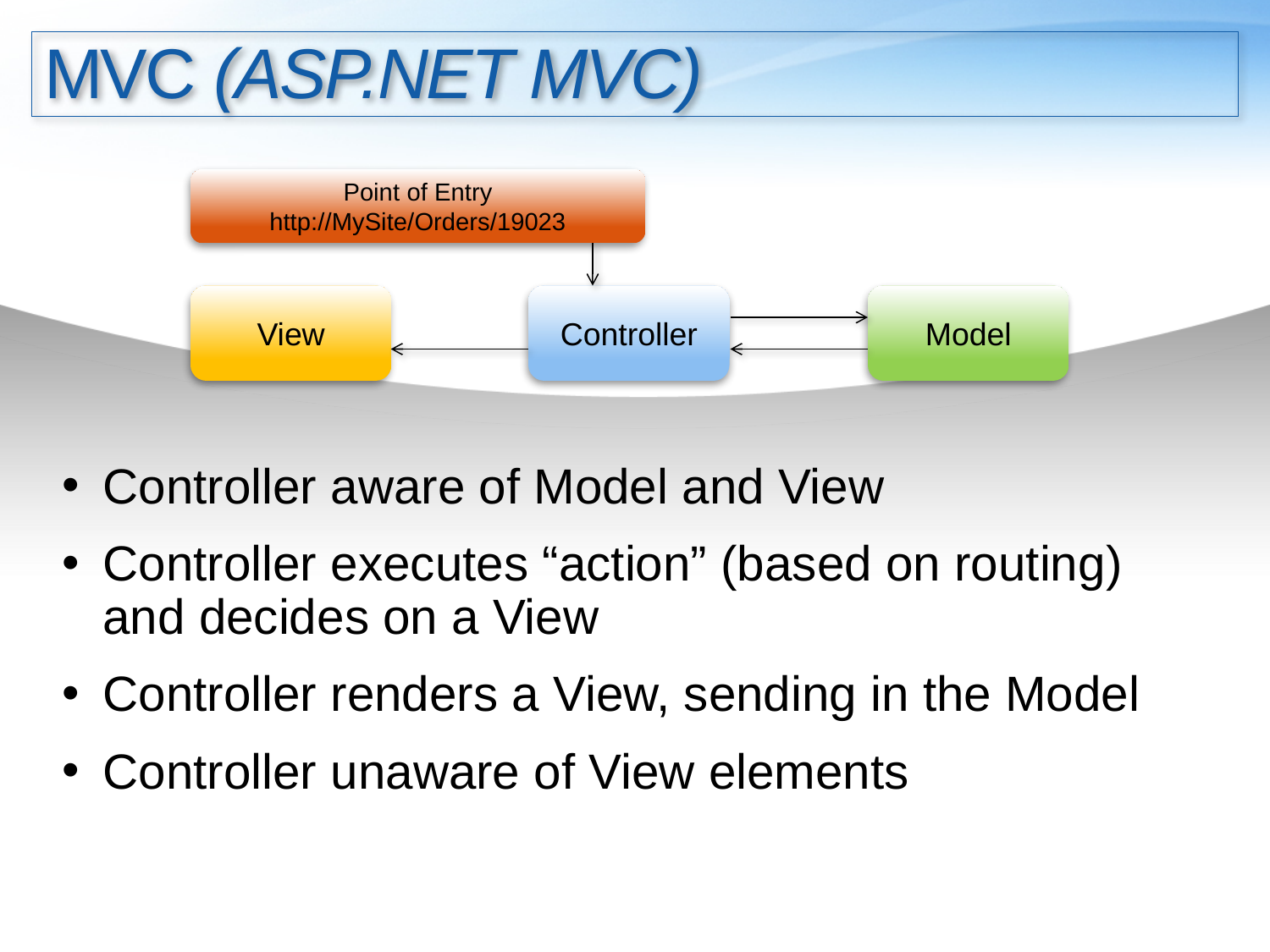

# MVC (ASP.NET MVC)
Point of Entry
http://MySite/Orders/19023
View
Controller
Model
Controller aware of Model and View
Controller executes “action” (based on routing) and decides on a View
Controller renders a View, sending in the Model
Controller unaware of View elements